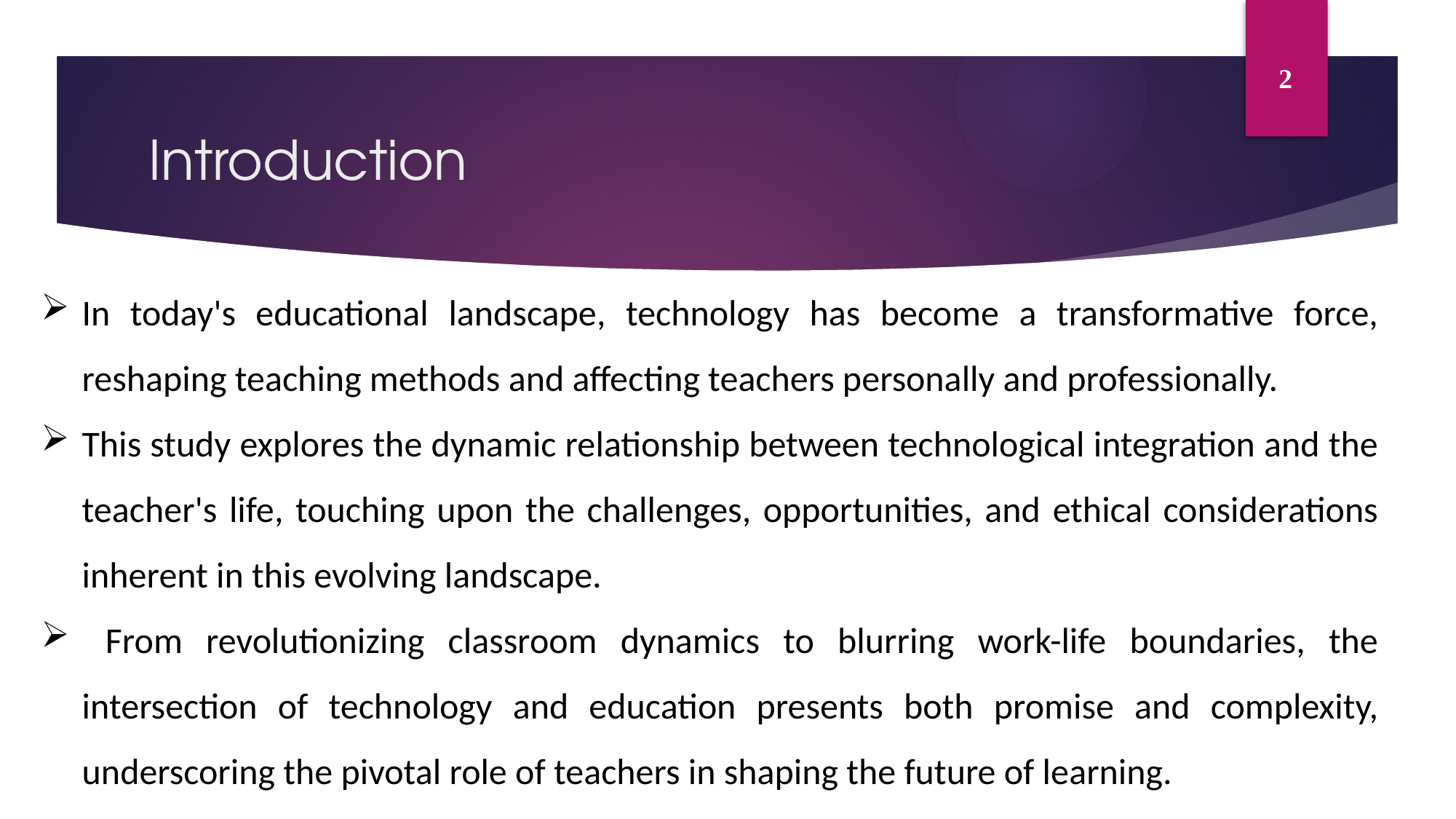

2
# Introduction

In today's educational landscape, technology has become a transformative force, reshaping teaching methods and affecting teachers personally and professionally.
This study explores the dynamic relationship between technological integration and the teacher's life, touching upon the challenges, opportunities, and ethical considerations inherent in this evolving landscape.
 From revolutionizing classroom dynamics to blurring work-life boundaries, the intersection of technology and education presents both promise and complexity, underscoring the pivotal role of teachers in shaping the future of learning.